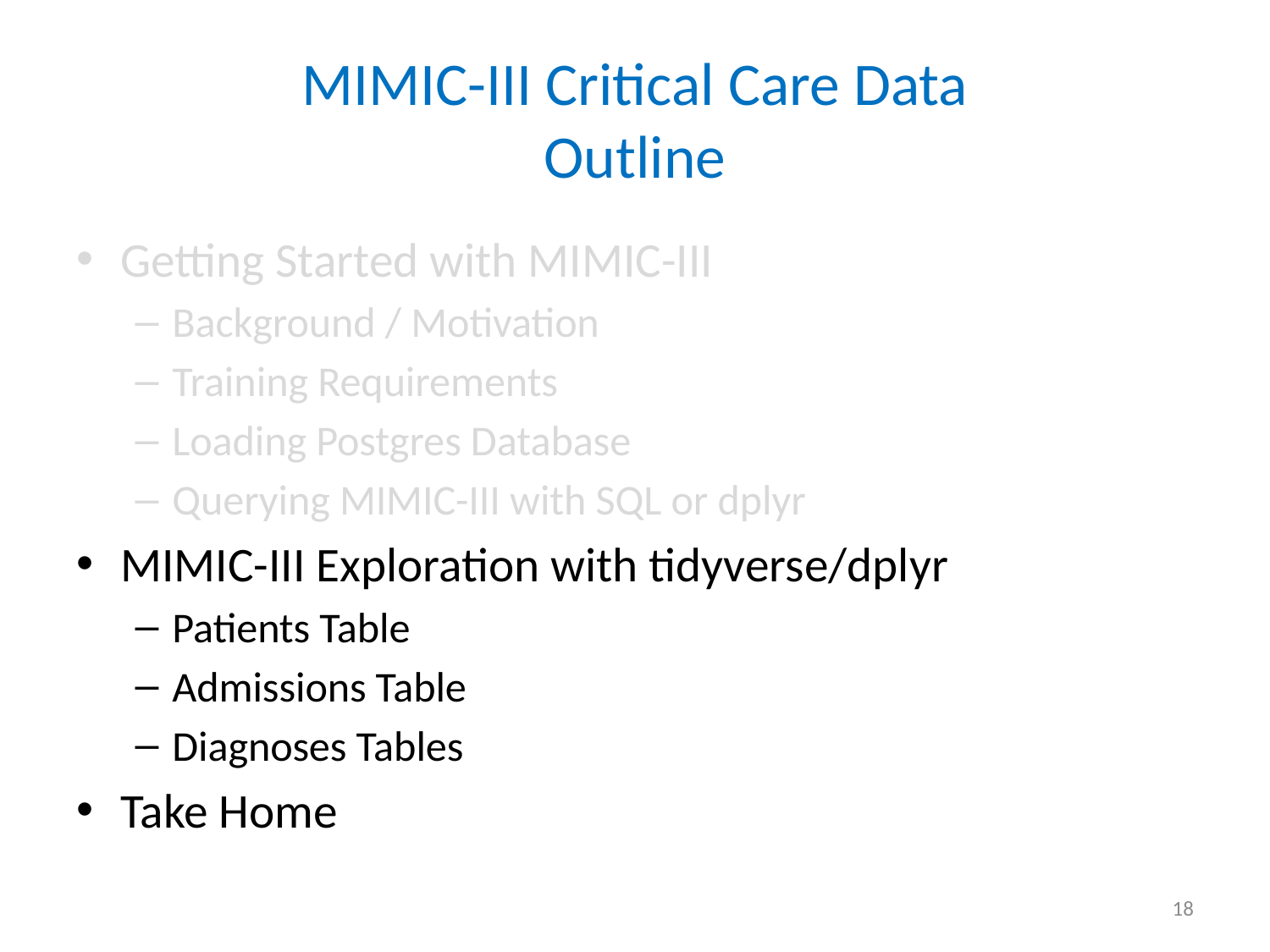

# MIMIC-III Critical Care Data Outline
Getting Started with MIMIC-III
Background / Motivation
Training Requirements
Loading Postgres Database
Querying MIMIC-III with SQL or dplyr
MIMIC-III Exploration with tidyverse/dplyr
Patients Table
Admissions Table
Diagnoses Tables
Take Home
18